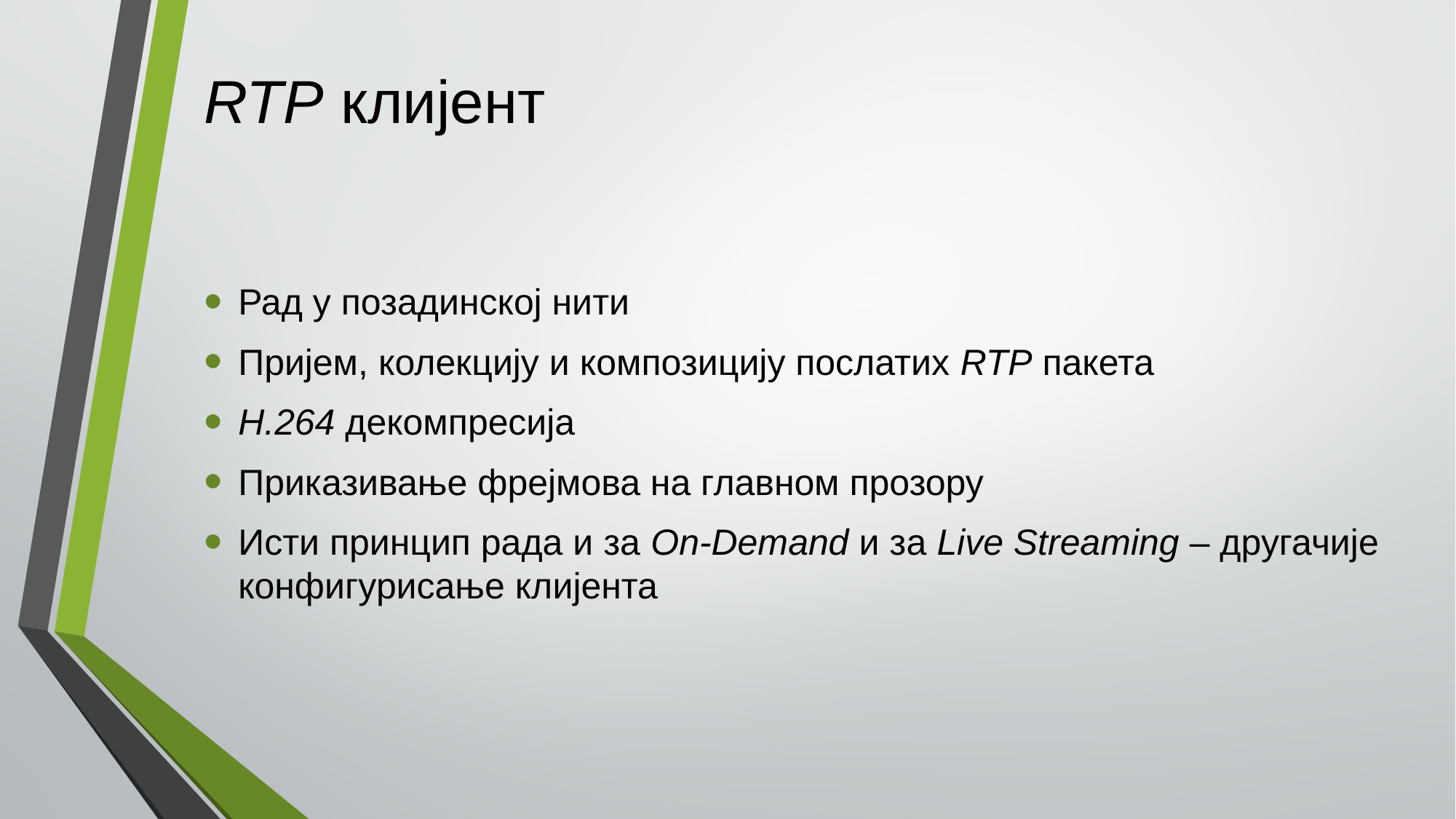

# RTP клијент
Рад у позадинској нити
Пријем, колекцију и композицију послатих RTP пакета
H.264 декомпресија
Приказивање фрејмова на главном прозору
Исти принцип рада и за On-Demand и за Live Streaming – другачије конфигурисање клијента